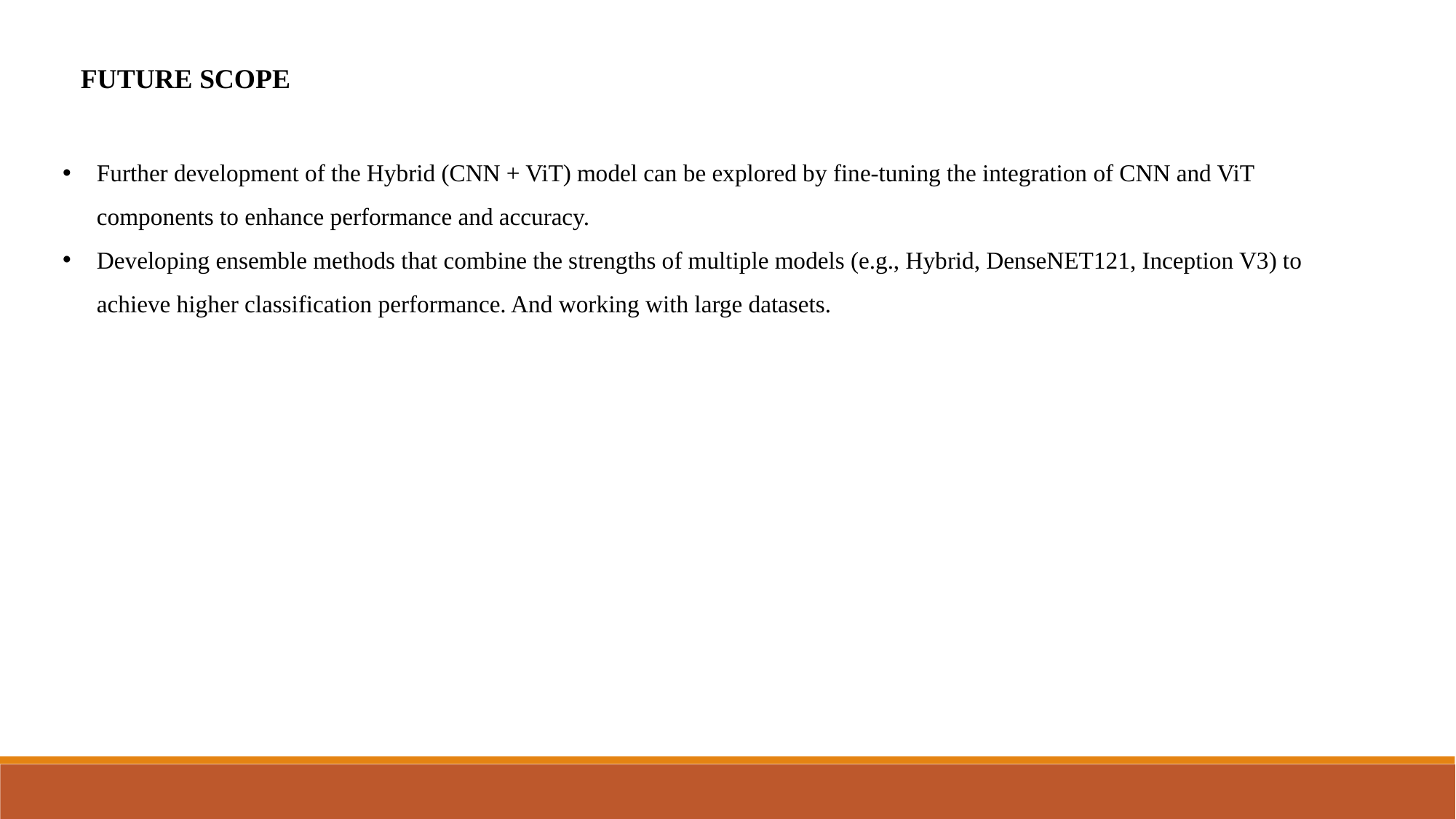

FUTURE SCOPE
Further development of the Hybrid (CNN + ViT) model can be explored by fine-tuning the integration of CNN and ViT components to enhance performance and accuracy.
Developing ensemble methods that combine the strengths of multiple models (e.g., Hybrid, DenseNET121, Inception V3) to achieve higher classification performance. And working with large datasets.